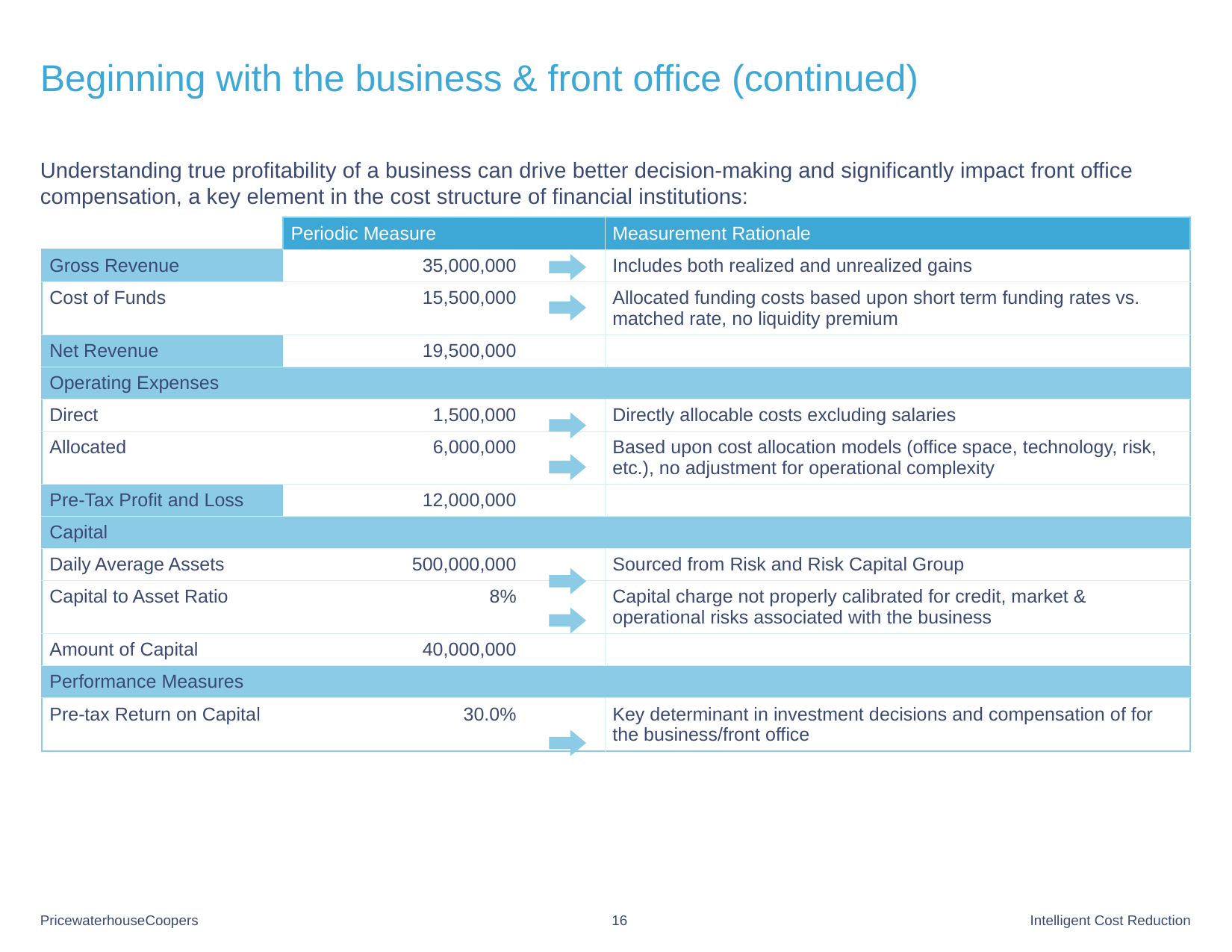

# Beginning with the business & front office (continued)
Understanding true profitability of a business can drive better decision-making and significantly impact front office compensation, a key element in the cost structure of financial institutions:
|  | Periodic Measure |  | Measurement Rationale |
| --- | --- | --- | --- |
| Gross Revenue | 35,000,000 |  | Includes both realized and unrealized gains |
| Cost of Funds | 15,500,000 |  | Allocated funding costs based upon short term funding rates vs. matched rate, no liquidity premium |
| Net Revenue | 19,500,000 |  |  |
| Operating Expenses |  |  |  |
| Direct | 1,500,000 |  | Directly allocable costs excluding salaries |
| Allocated | 6,000,000 |  | Based upon cost allocation models (office space, technology, risk, etc.), no adjustment for operational complexity |
| Pre-Tax Profit and Loss | 12,000,000 |  |  |
| Capital |  |  |  |
| Daily Average Assets | 500,000,000 |  | Sourced from Risk and Risk Capital Group |
| Capital to Asset Ratio | 8% |  | Capital charge not properly calibrated for credit, market & operational risks associated with the business |
| Amount of Capital | 40,000,000 |  |  |
| Performance Measures |  |  |  |
| Pre-tax Return on Capital | 30.0% |  | Key determinant in investment decisions and compensation of for the business/front office |

16